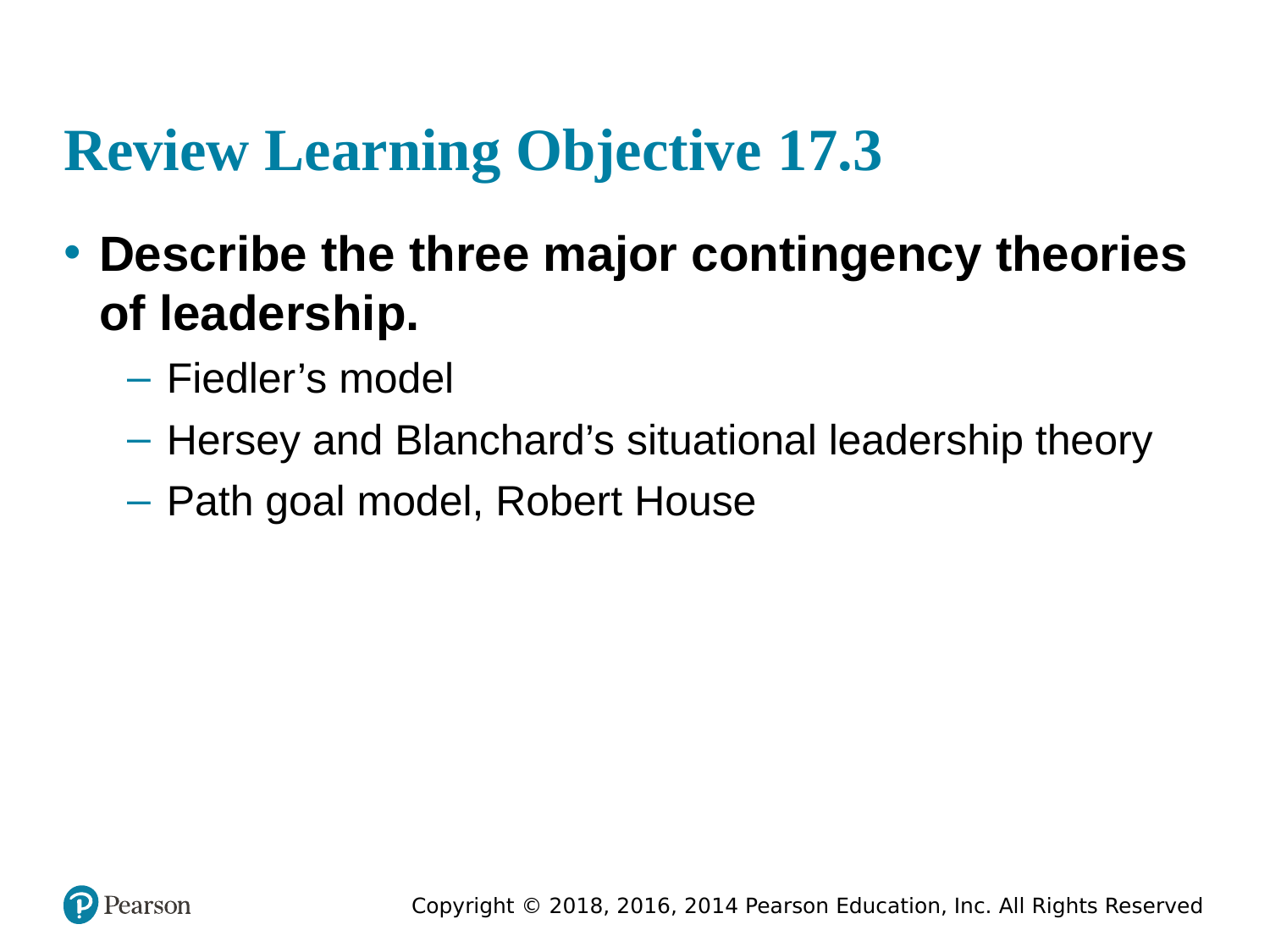

# Review Learning Objective 17.3
Describe the three major contingency theories of leadership.
Fiedler’s model
Hersey and Blanchard’s situational leadership theory
Path goal model, Robert House